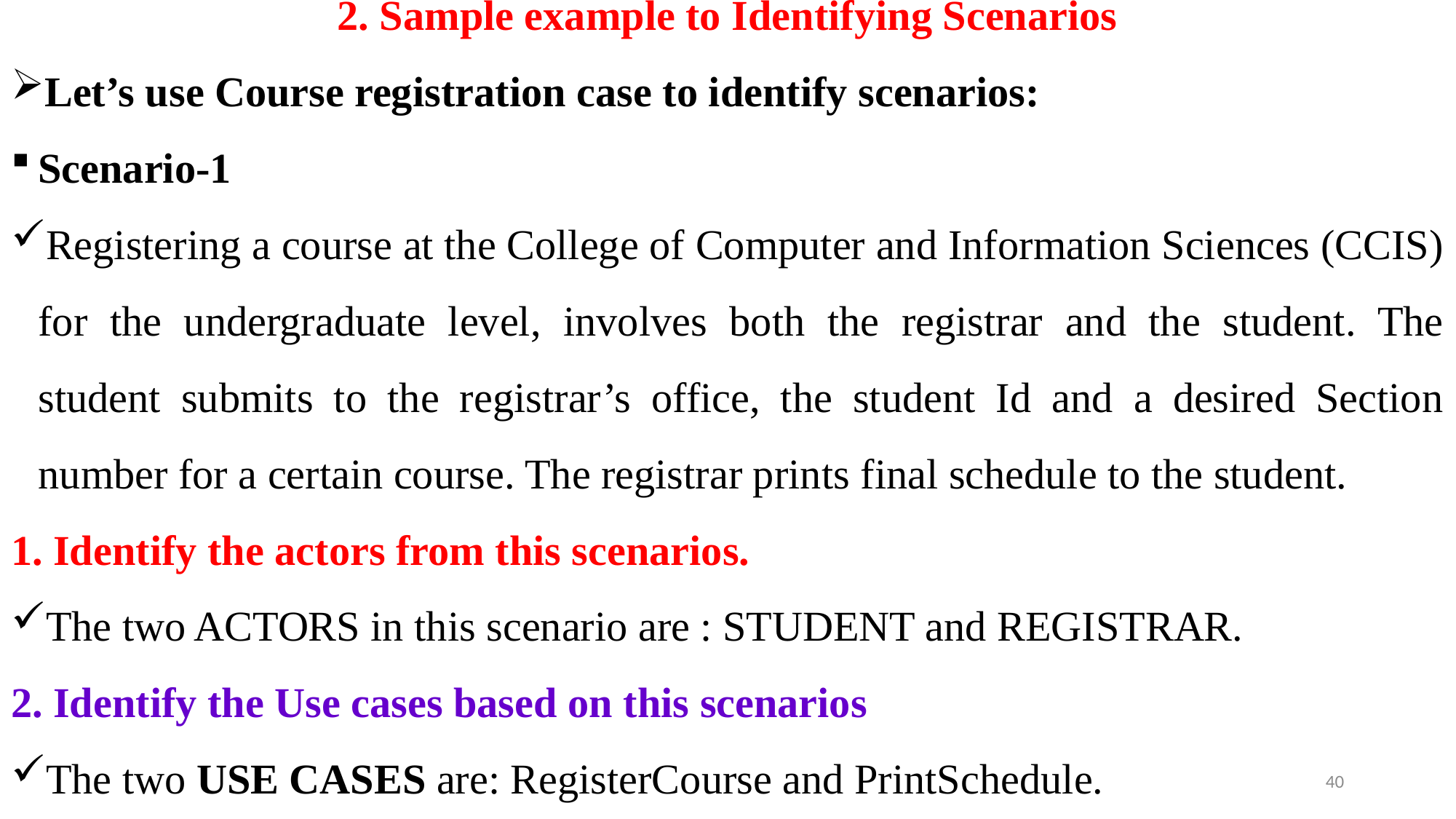

# 2. Sample example to Identifying Scenarios
Let’s use Course registration case to identify scenarios:
Scenario-1
Registering a course at the College of Computer and Information Sciences (CCIS) for the undergraduate level, involves both the registrar and the student. The student submits to the registrar’s office, the student Id and a desired Section number for a certain course. The registrar prints final schedule to the student.
1. Identify the actors from this scenarios.
The two ACTORS in this scenario are : STUDENT and REGISTRAR.
2. Identify the Use cases based on this scenarios
The two USE CASES are: RegisterCourse and PrintSchedule.

40